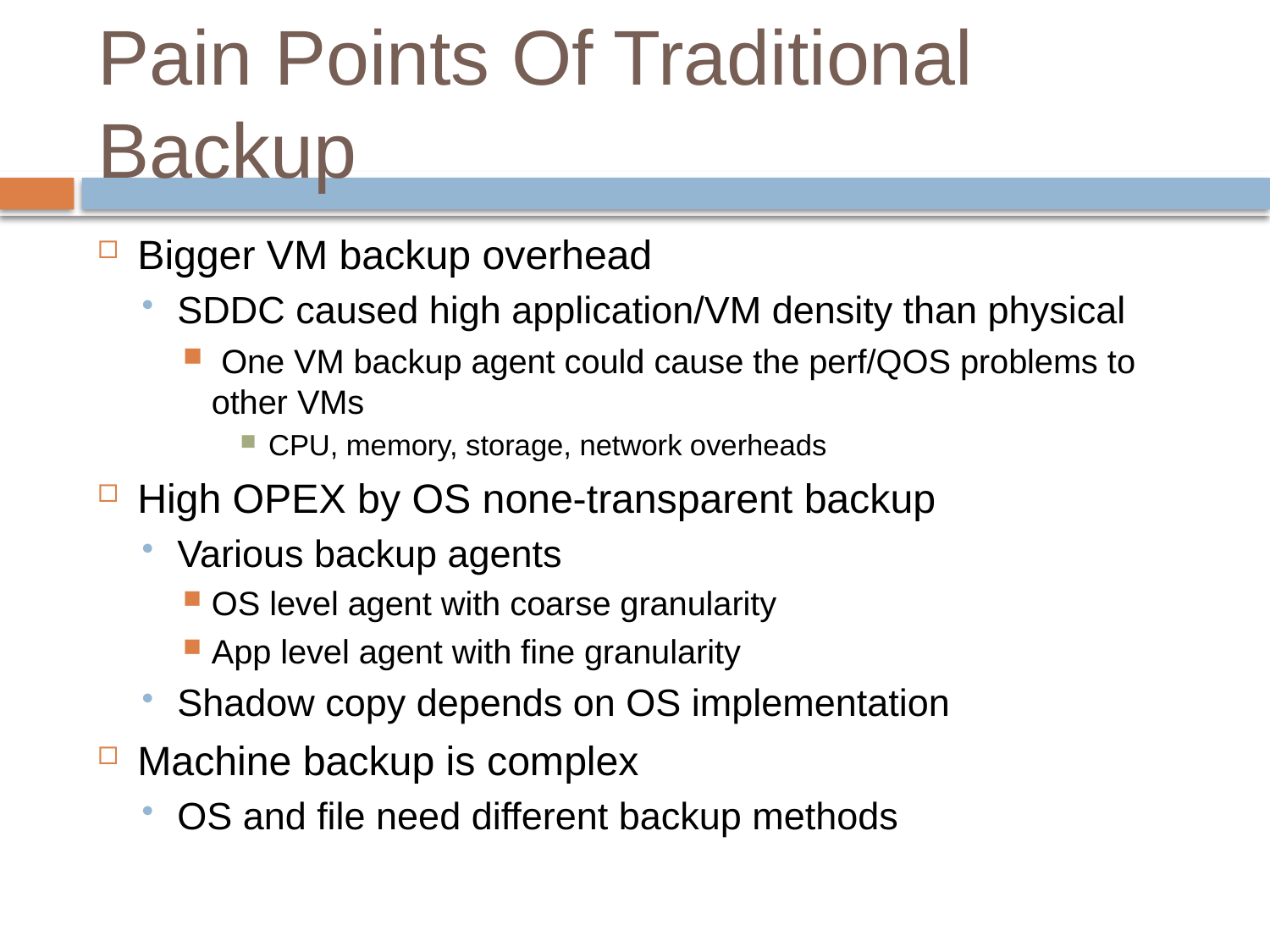

# Pain Points Of Traditional Backup
Bigger VM backup overhead
SDDC caused high application/VM density than physical
 One VM backup agent could cause the perf/QOS problems to other VMs
CPU, memory, storage, network overheads
High OPEX by OS none-transparent backup
Various backup agents
OS level agent with coarse granularity
App level agent with fine granularity
Shadow copy depends on OS implementation
Machine backup is complex
OS and file need different backup methods